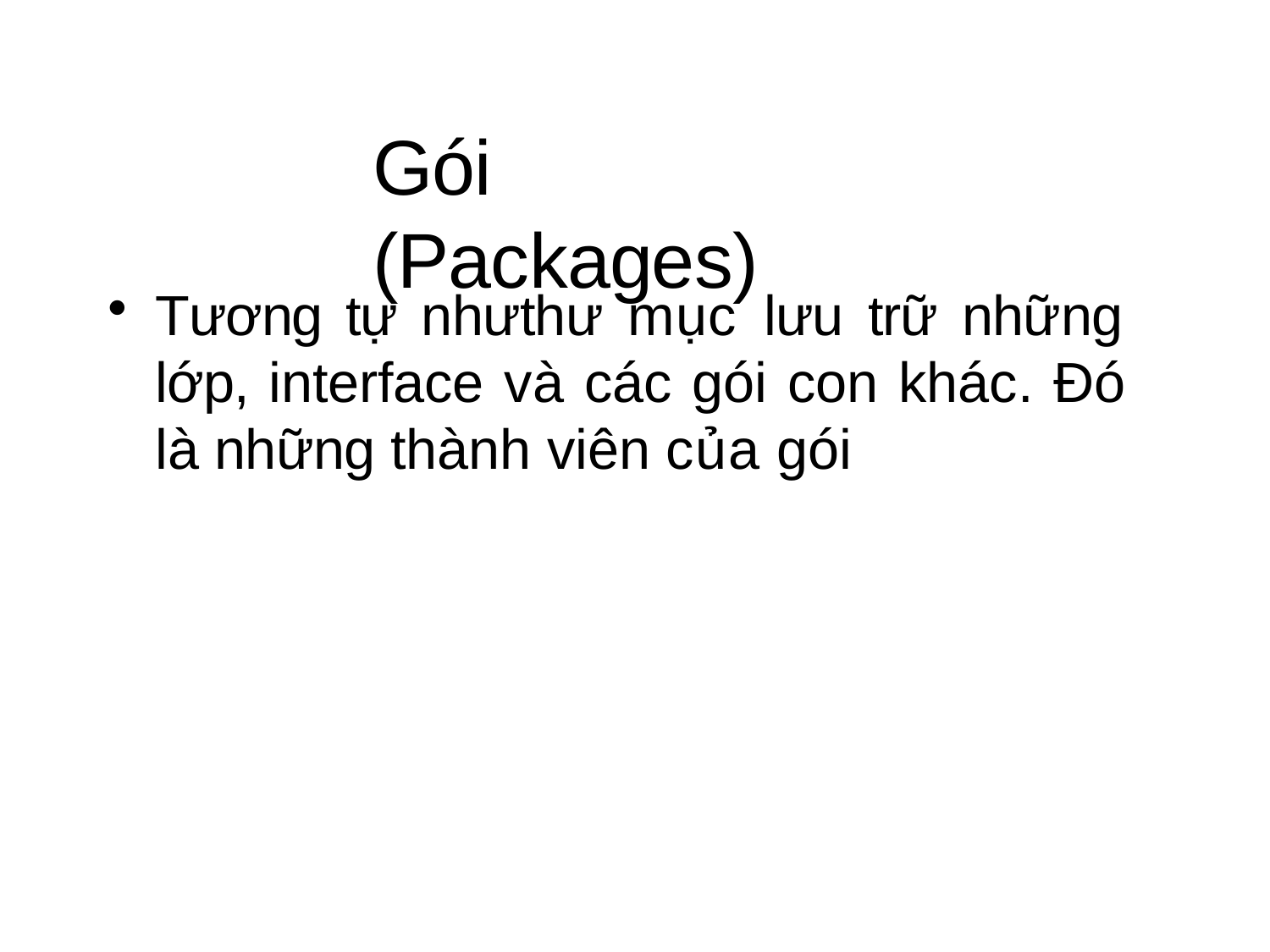

# Gói (Packages)
Tương tự nhưthư mục lưu trữ những  lớp, interface và các gói con khác. Đó  là những thành viên của gói